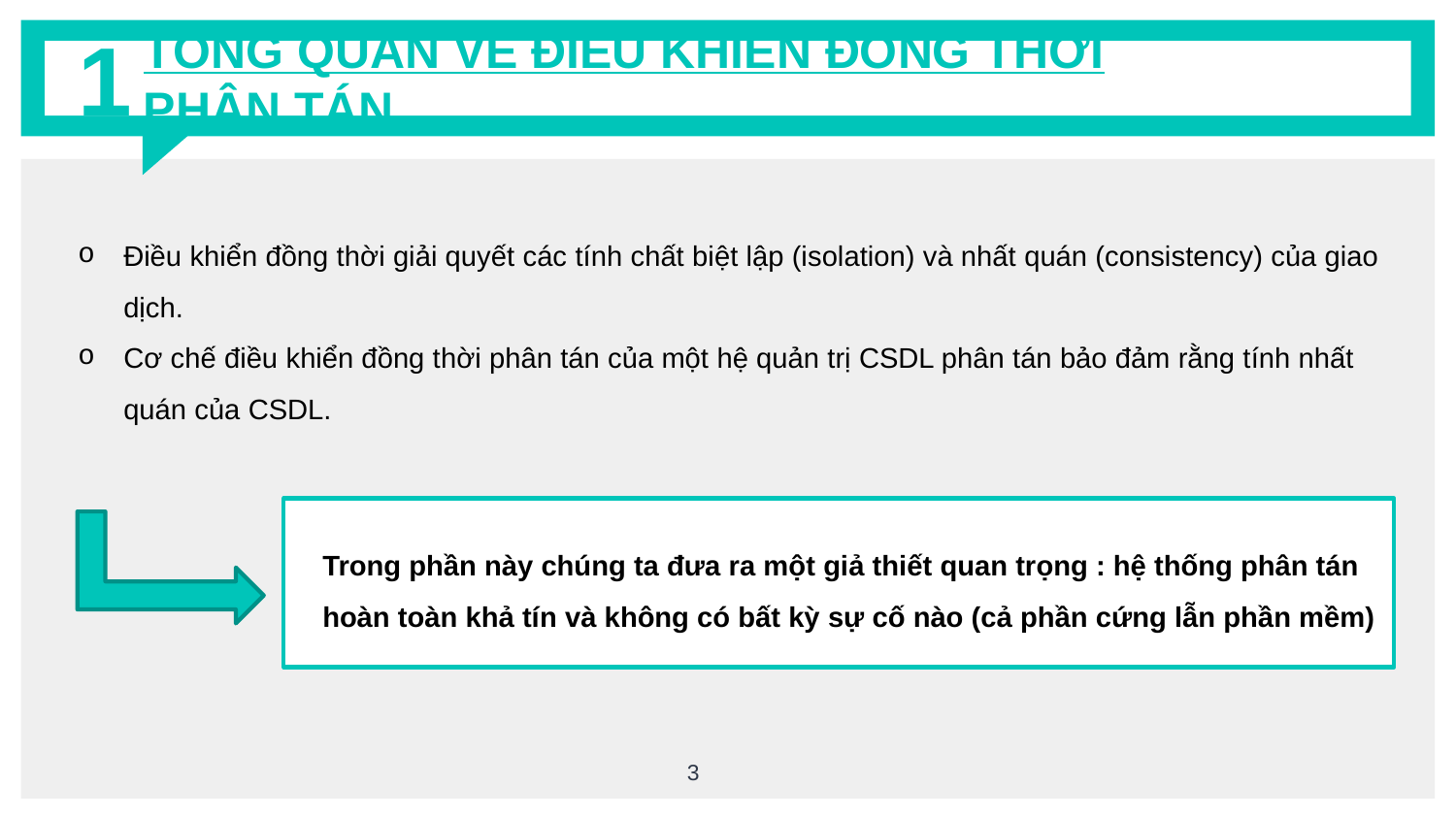

1
# TỔNG QUAN VỀ ĐIỀU KHIỂN ĐỒNG THỜI PHÂN TÁN
Điều khiển đồng thời giải quyết các tính chất biệt lập (isolation) và nhất quán (consistency) của giao dịch.
Cơ chế điều khiển đồng thời phân tán của một hệ quản trị CSDL phân tán bảo đảm rằng tính nhất quán của CSDL.

Trong phần này chúng ta đưa ra một giả thiết quan trọng : hệ thống phân tán hoàn toàn khả tín và không có bất kỳ sự cố nào (cả phần cứng lẫn phần mềm)
3